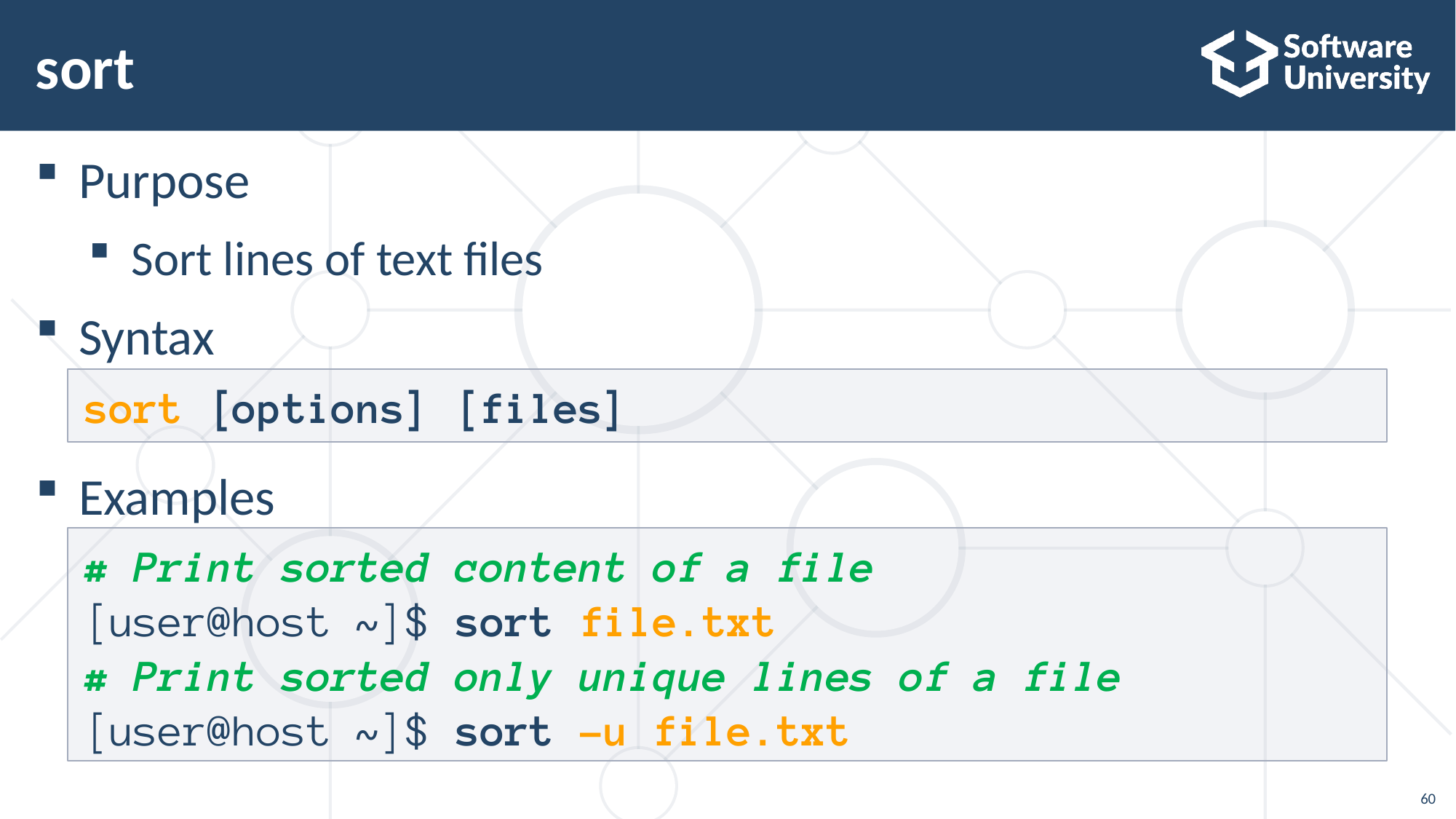

# sort
Purpose
Sort lines of text files
Syntax

Examples

sort [options] [files]
# Print sorted content of a file
[user@host ~]$ sort file.txt
# Print sorted only unique lines of a file
[user@host ~]$ sort -u file.txt
60